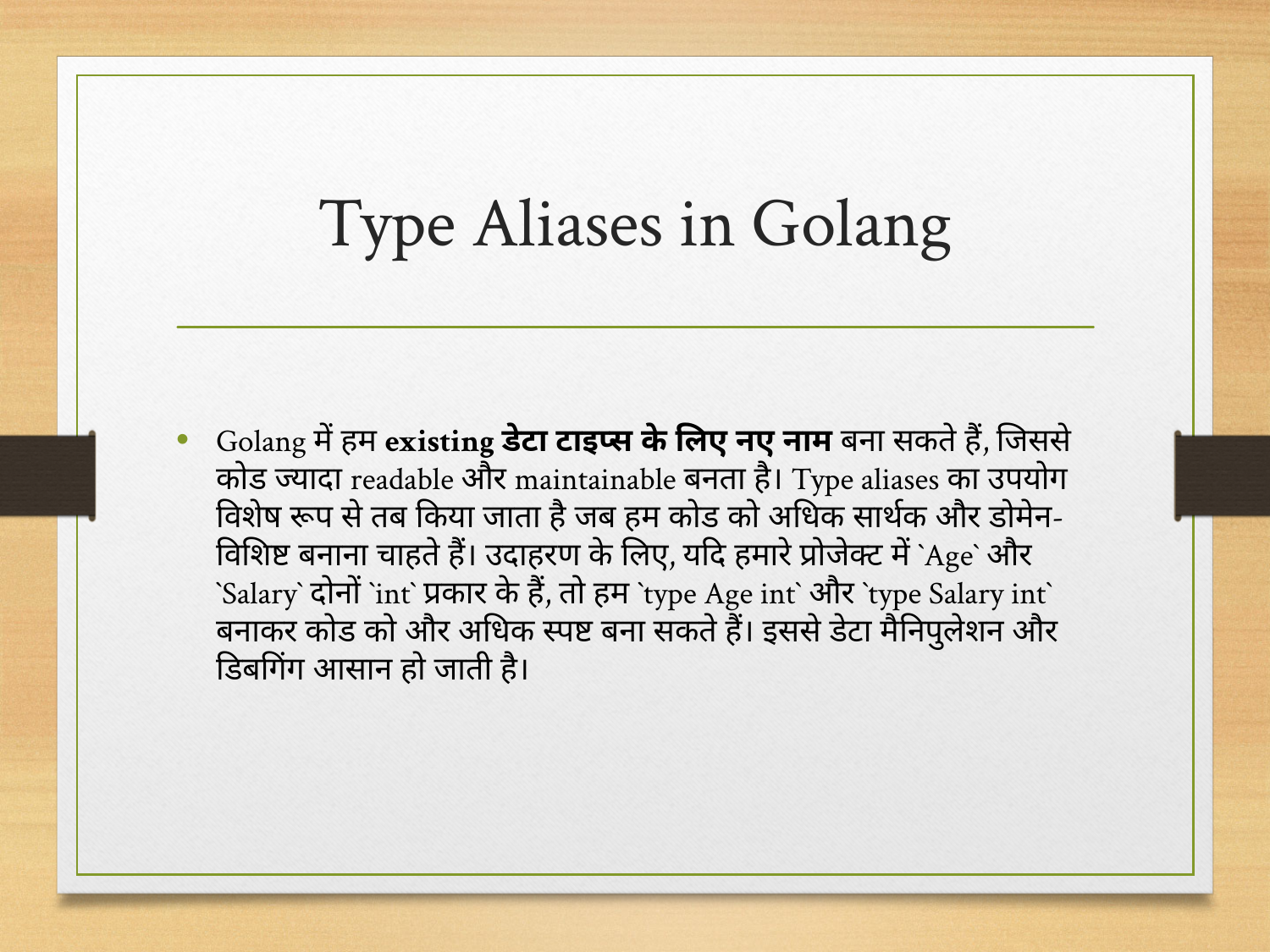

# Type Aliases in Golang

Golang में हम existing डेटा टाइप्स के लिए नए नाम बना सकते हैं, जिससे कोड ज्यादा readable और maintainable बनता है। Type aliases का उपयोग विशेष रूप से तब किया जाता है जब हम कोड को अधिक सार्थक और डोमेन-विशिष्ट बनाना चाहते हैं। उदाहरण के लिए, यदि हमारे प्रोजेक्ट में `Age` और `Salary` दोनों `int` प्रकार के हैं, तो हम `type Age int` और `type Salary int` बनाकर कोड को और अधिक स्पष्ट बना सकते हैं। इससे डेटा मैनिपुलेशन और डिबगिंग आसान हो जाती है।